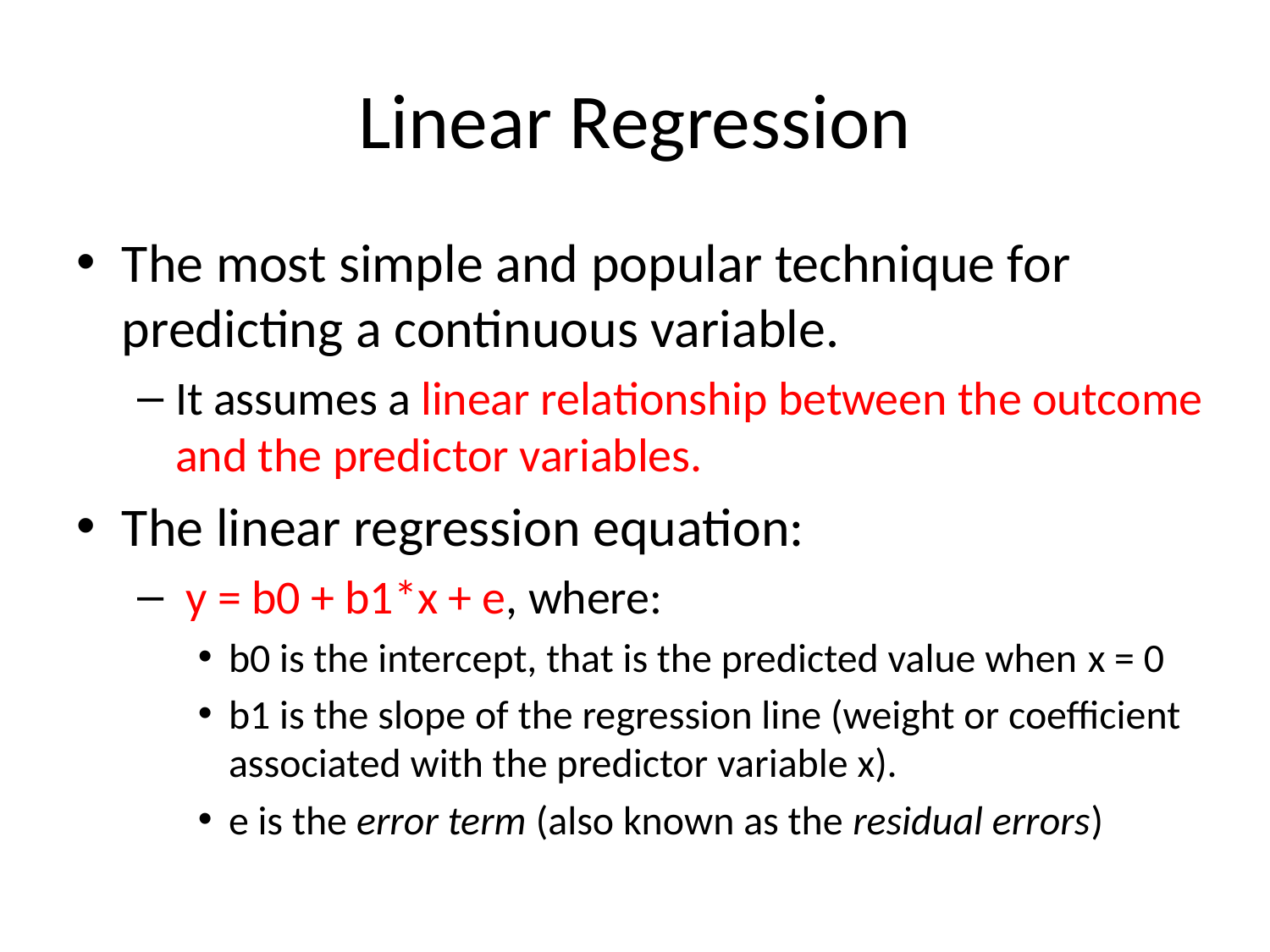

# Linear Regression
The most simple and popular technique for predicting a continuous variable.
It assumes a linear relationship between the outcome and the predictor variables.
The linear regression equation:
 y = b0 + b1*x + e, where:
b0 is the intercept, that is the predicted value when x = 0
b1 is the slope of the regression line (weight or coefficient associated with the predictor variable x).
e is the error term (also known as the residual errors)